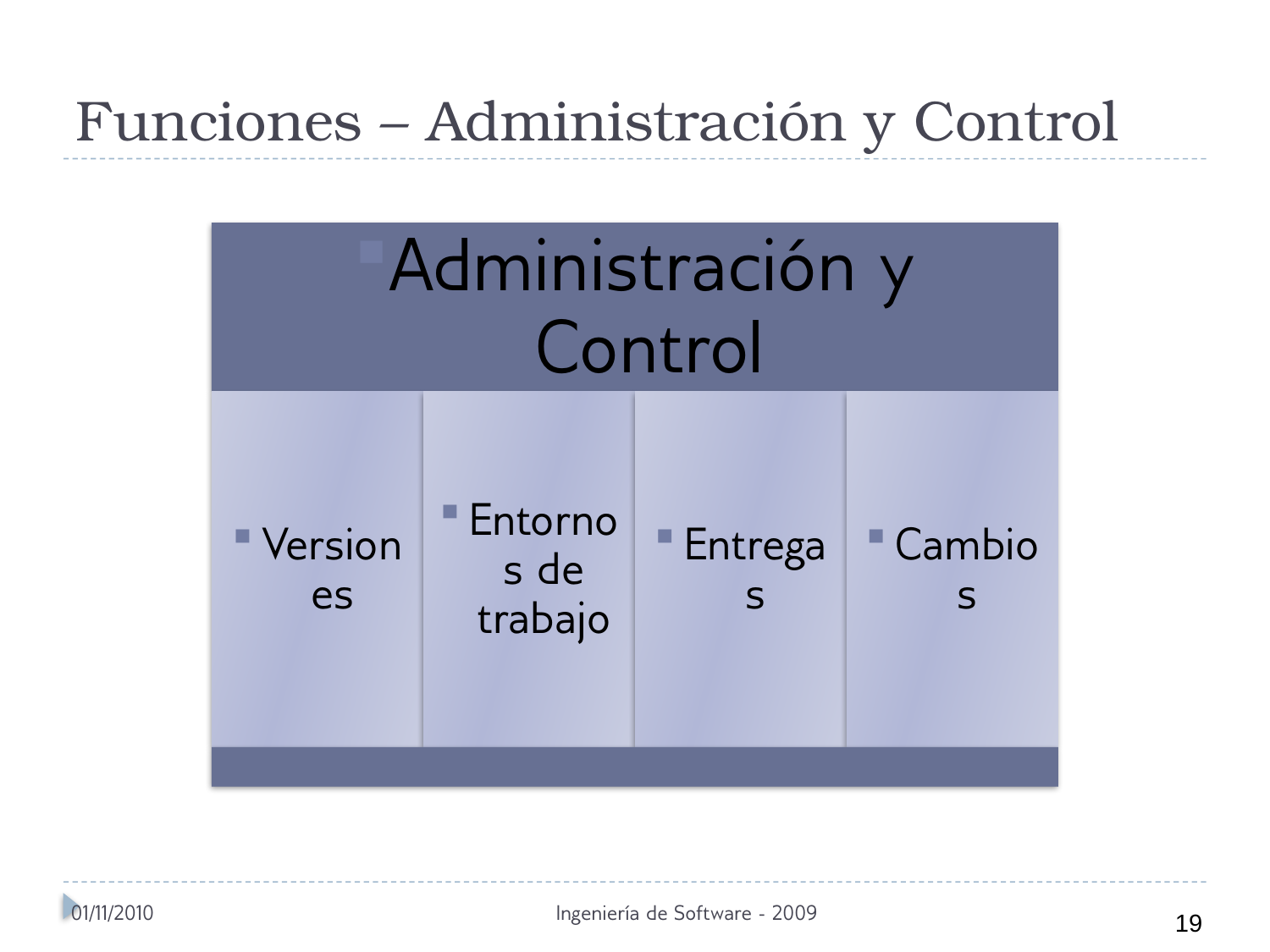

# Funciones – Administración y Control
Administración y Control
Versiones
Entornos de trabajo
Entregas
Cambios
01/11/2010
Ingeniería de Software - 2009
19